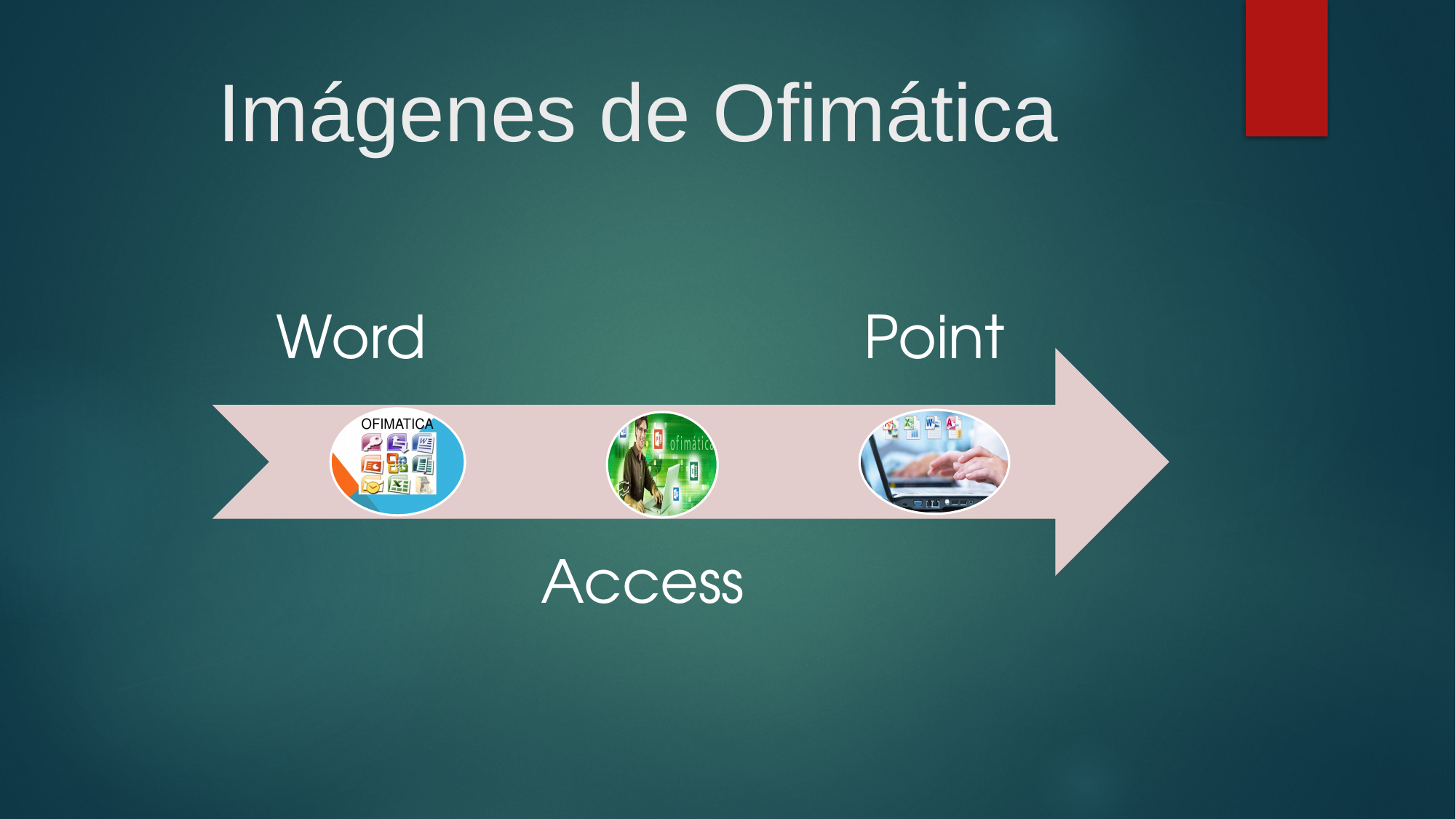

# Imágenes de Ofimática
Word
Access
Point